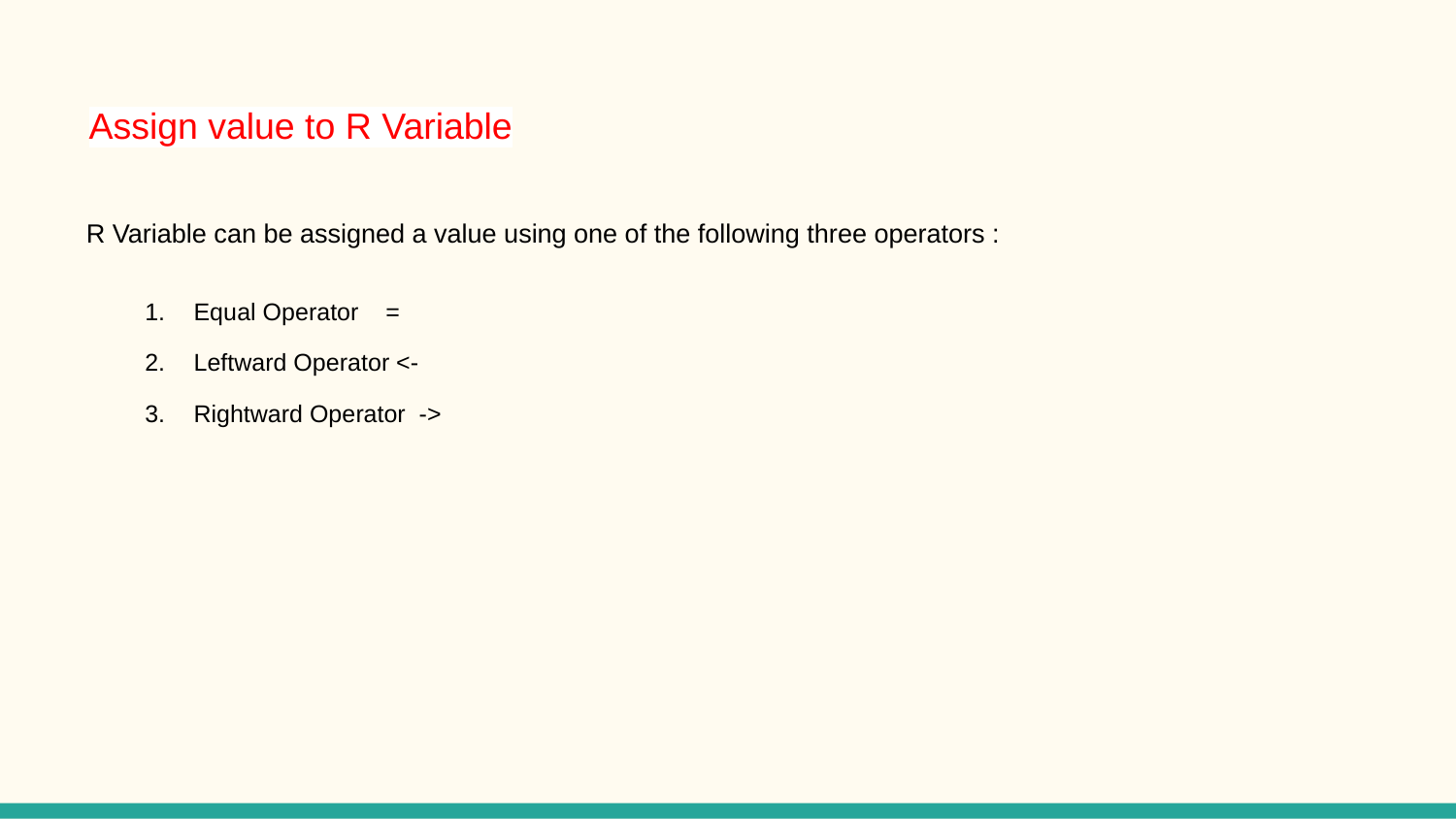

# Assign value to R Variable

R Variable can be assigned a value using one of the following three operators :
Equal Operator    =
Leftward Operator <-
Rightward Operator  ->